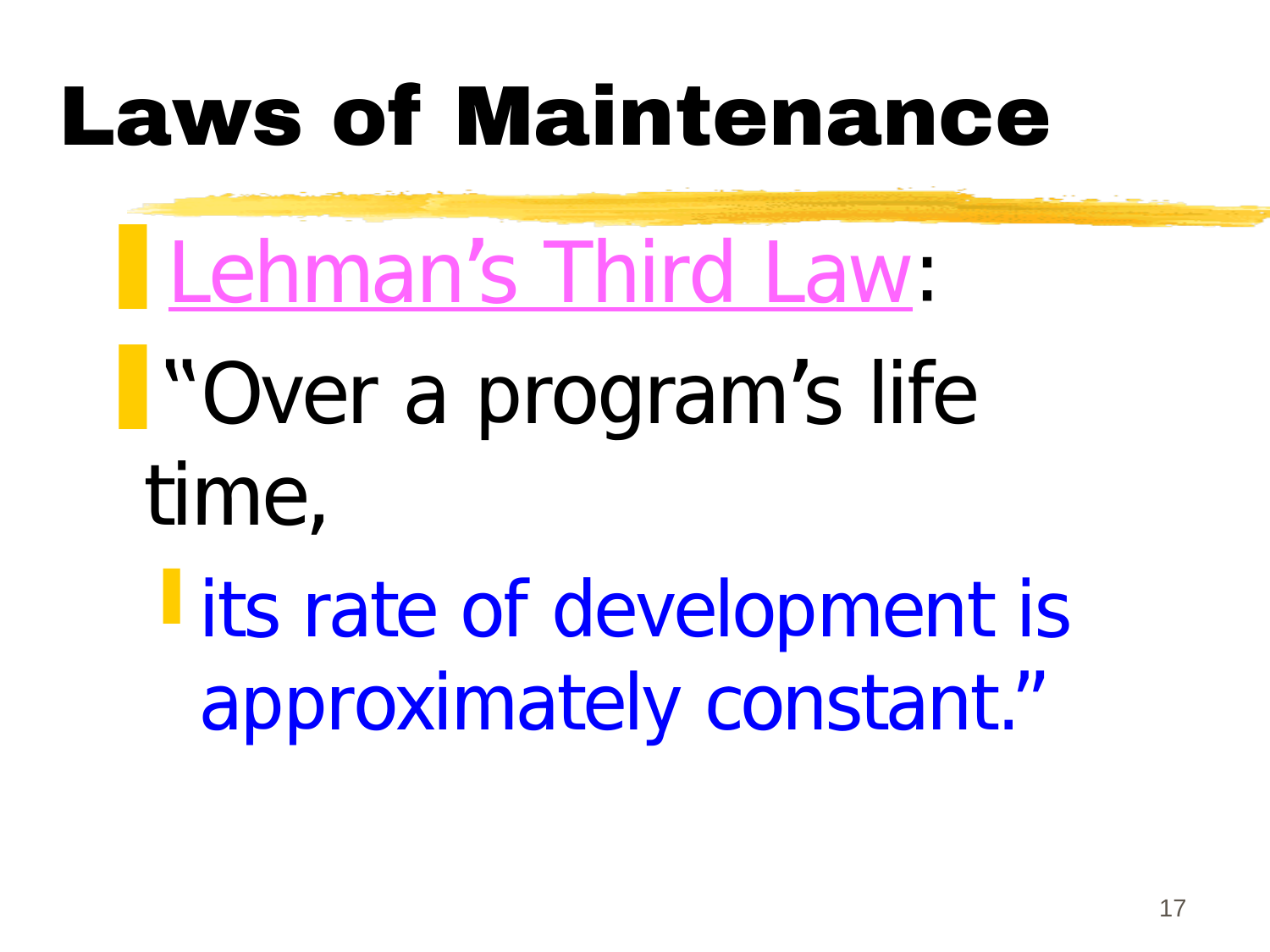

# Laws of Maintenance
Lehman’s Third Law:
“Over a program’s life time,
its rate of development is approximately constant.”
17